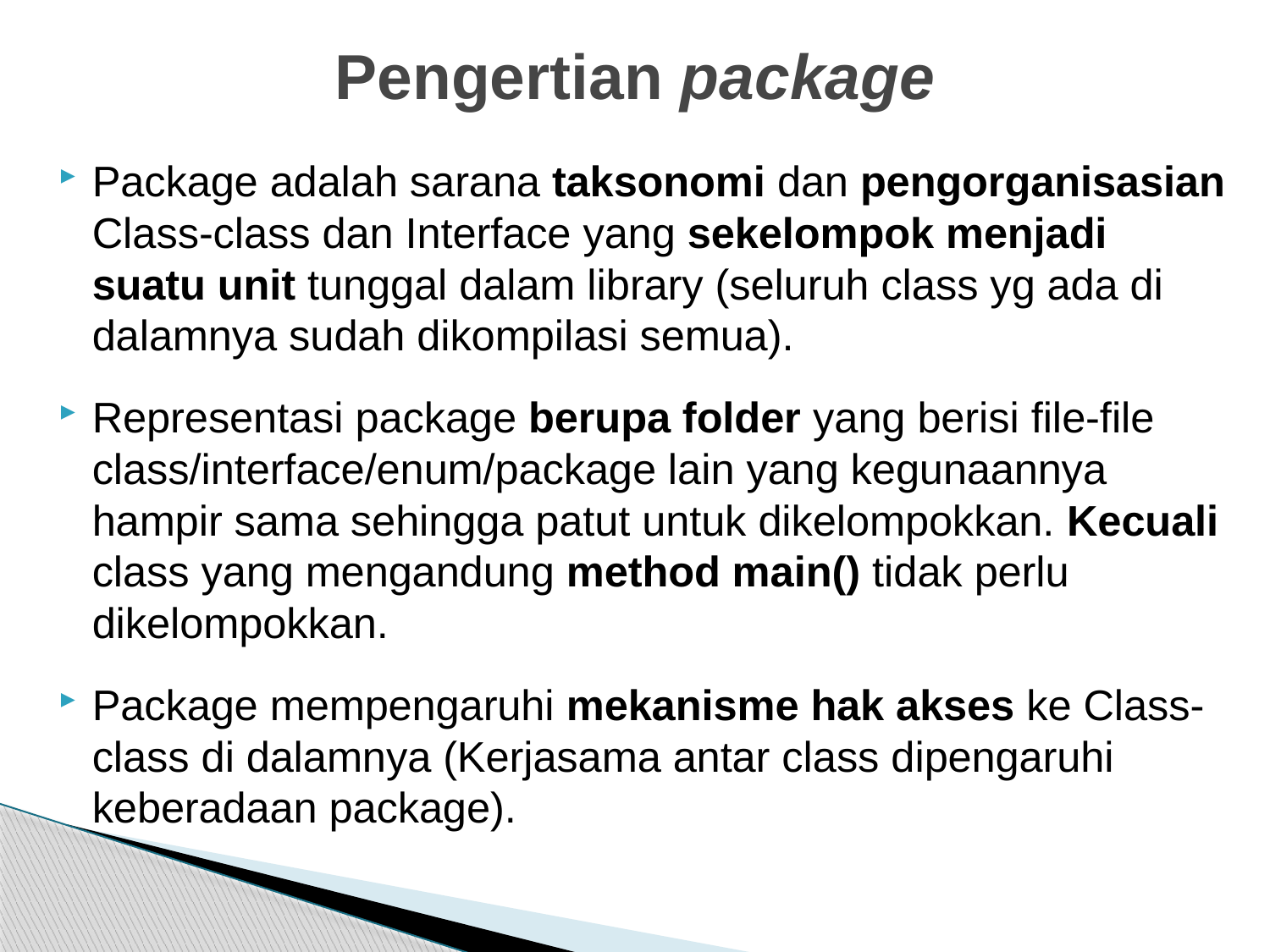

# Pengertian package
Package adalah sarana taksonomi dan pengorganisasian Class-class dan Interface yang sekelompok menjadi suatu unit tunggal dalam library (seluruh class yg ada di dalamnya sudah dikompilasi semua).

Representasi package berupa folder yang berisi file-file class/interface/enum/package lain yang kegunaannya hampir sama sehingga patut untuk dikelompokkan. Kecuali class yang mengandung method main() tidak perlu dikelompokkan.

Package mempengaruhi mekanisme hak akses ke Class-class di dalamnya (Kerjasama antar class dipengaruhi keberadaan package).